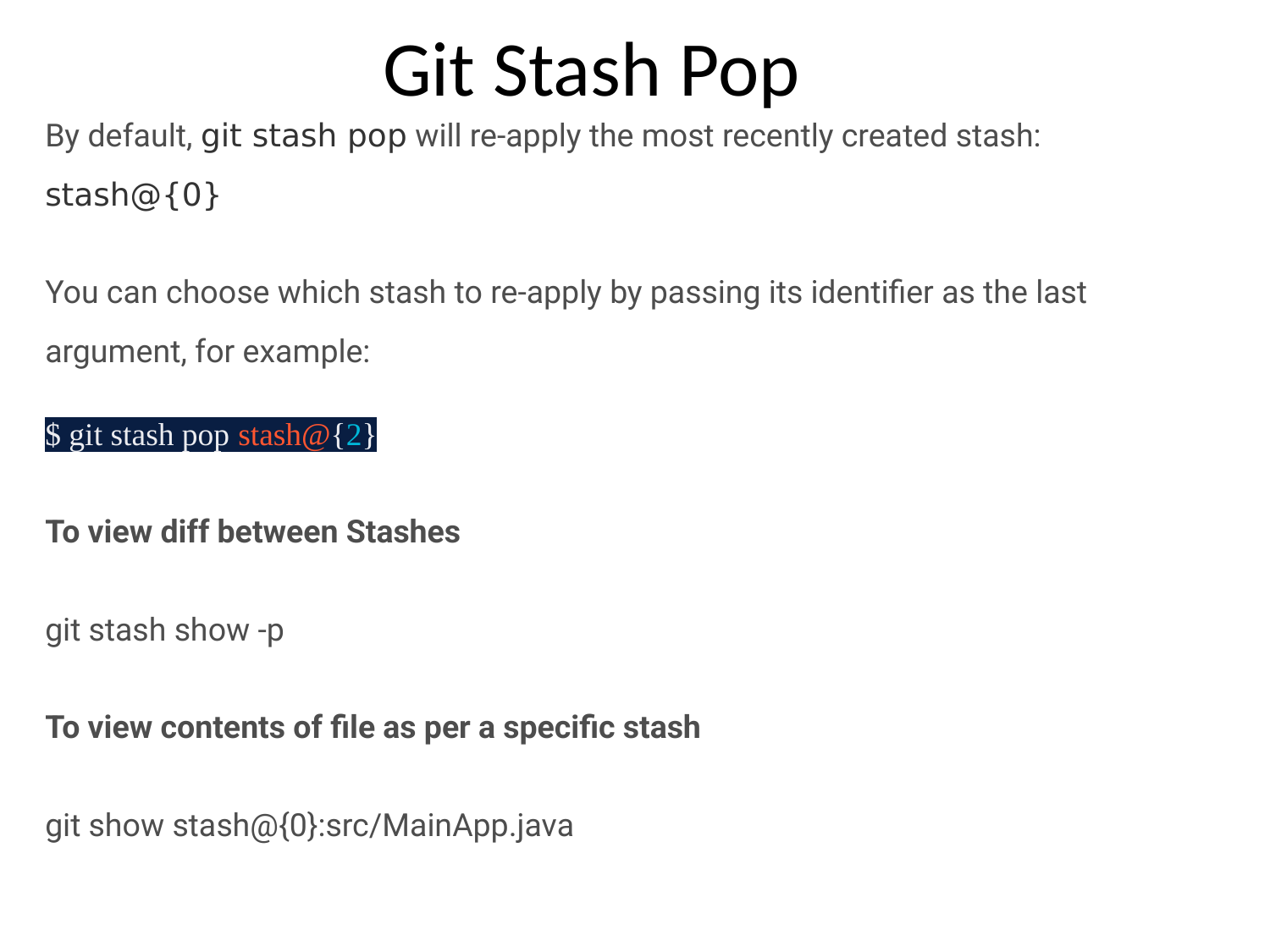

# Git Stash Pop
By default, git stash pop will re-apply the most recently created stash: stash@{0}
You can choose which stash to re-apply by passing its identifier as the last argument, for example:
$ git stash pop stash@{2}
To view diff between Stashes
git stash show -p
To view contents of file as per a specific stash
git show stash@{0}:src/MainApp.java